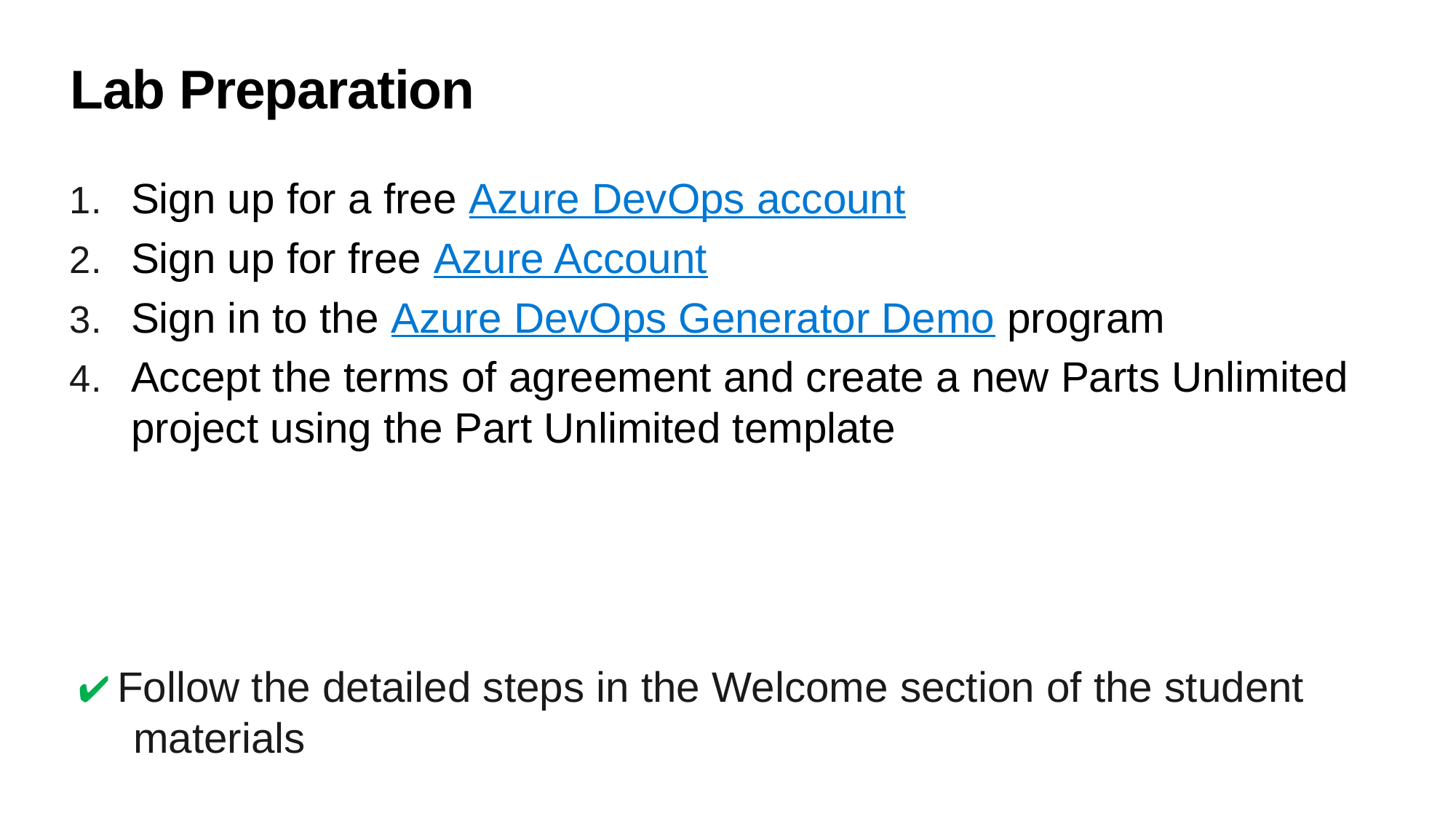

# Lab Preparation
Sign up for a free Azure DevOps account
Sign up for free Azure Account
Sign in to the Azure DevOps Generator Demo program
Accept the terms of agreement and create a new Parts Unlimited project using the Part Unlimited template
✔️ Follow the detailed steps in the Welcome section of the student materials